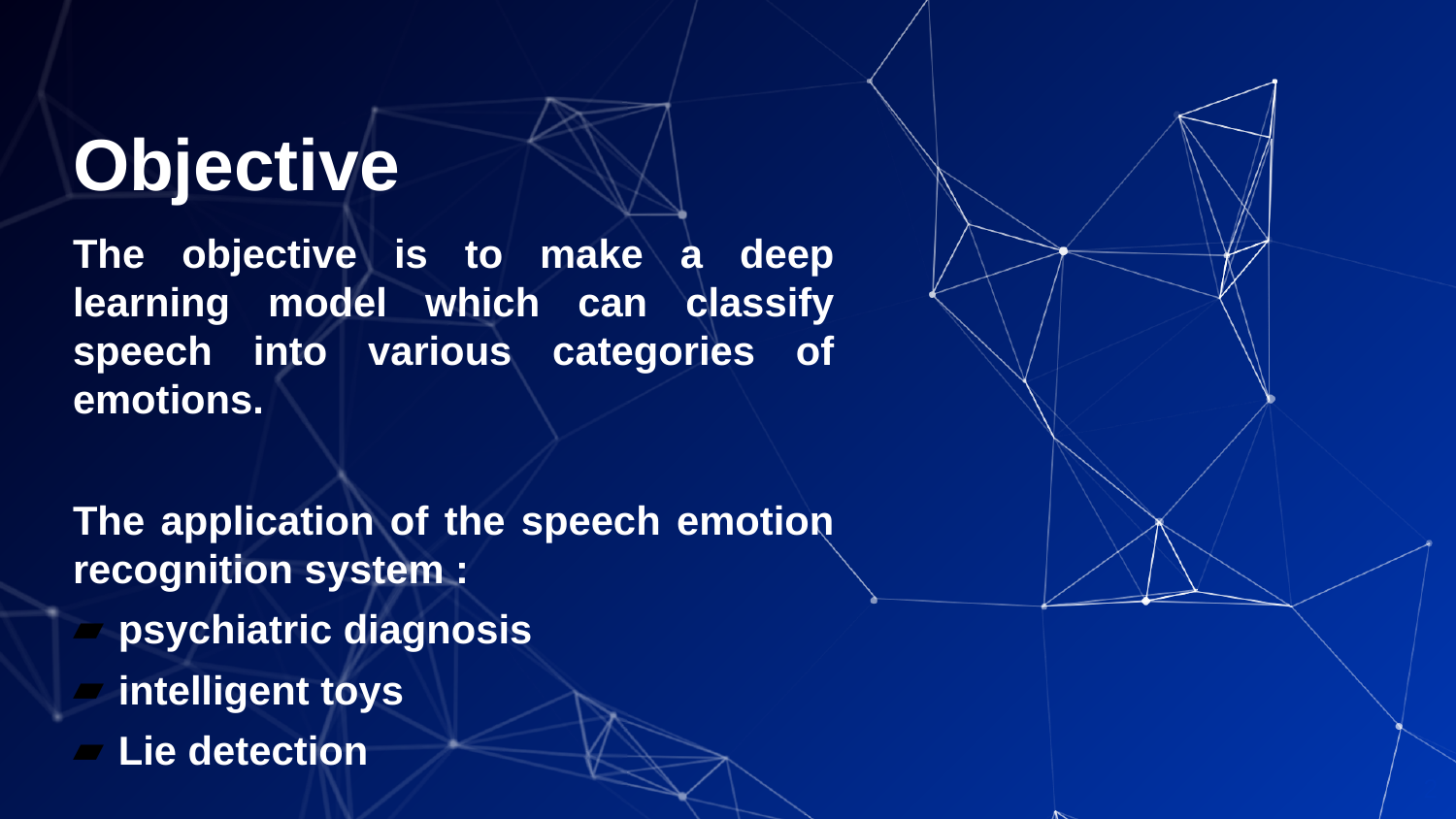

# Objective
The objective is to make a deep learning model which can classify speech into various categories of emotions.

The application of the speech emotion recognition system :
psychiatric diagnosis
intelligent toys
Lie detection

2